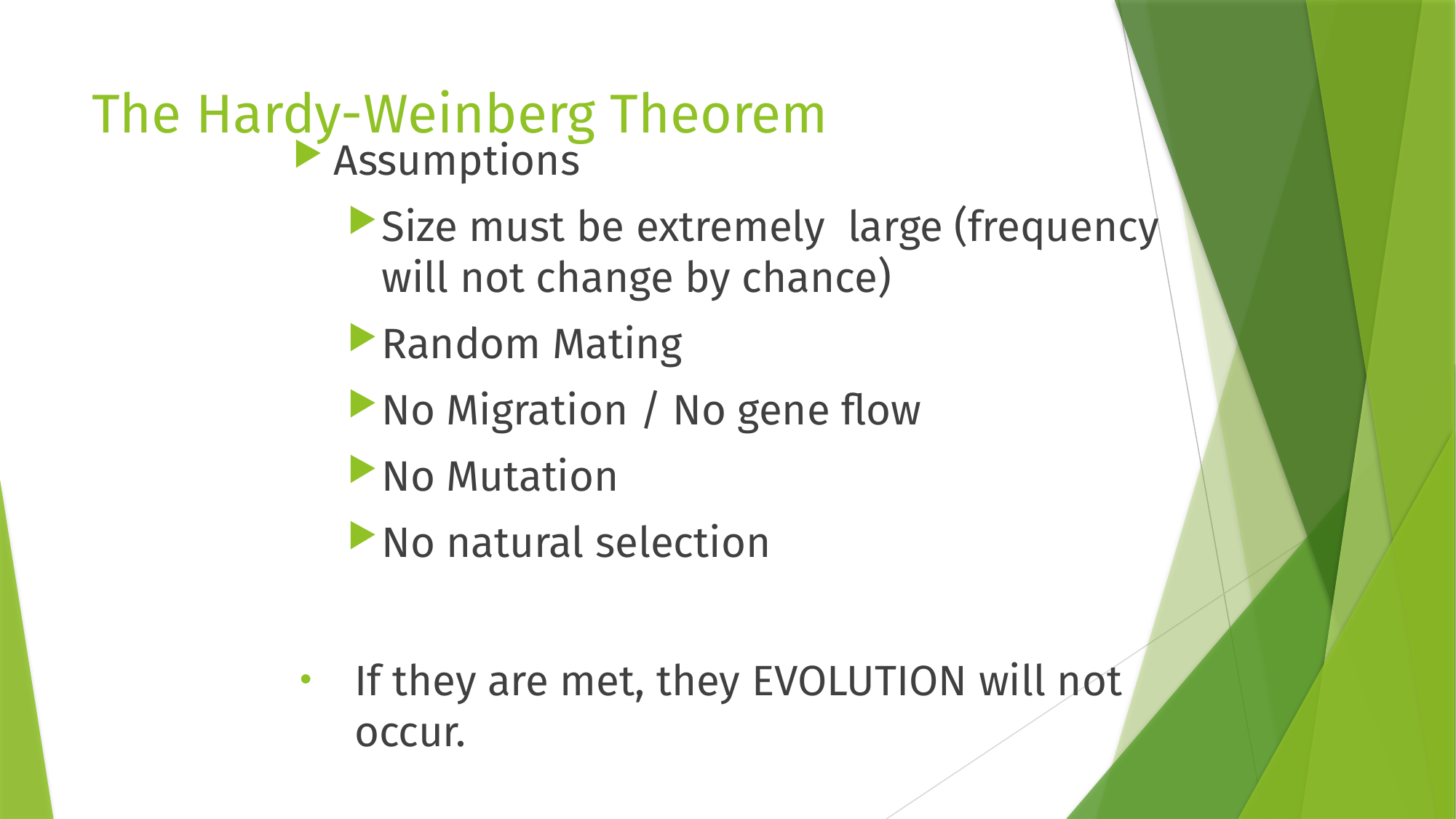

# The Hardy-Weinberg Theorem
Assumptions
Size must be extremely  large (frequency will not change by chance)
Random Mating
No Migration / No gene flow
No Mutation
No natural selection

If they are met, they EVOLUTION will not occur.